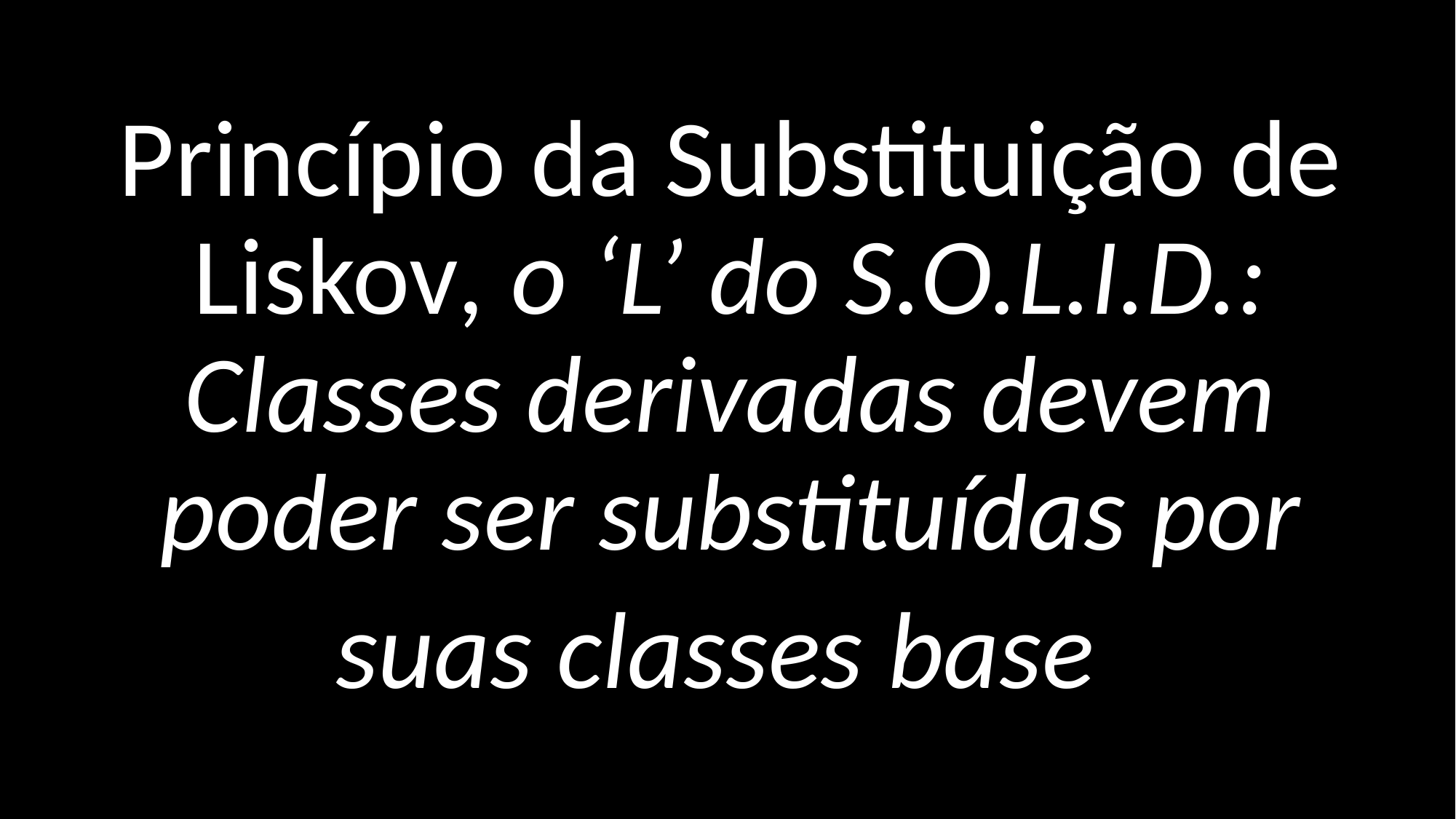

# Princípio da Substituição de Liskov, o ‘L’ do S.O.L.I.D.: Classes derivadas devem poder ser substituídas por suas classes base